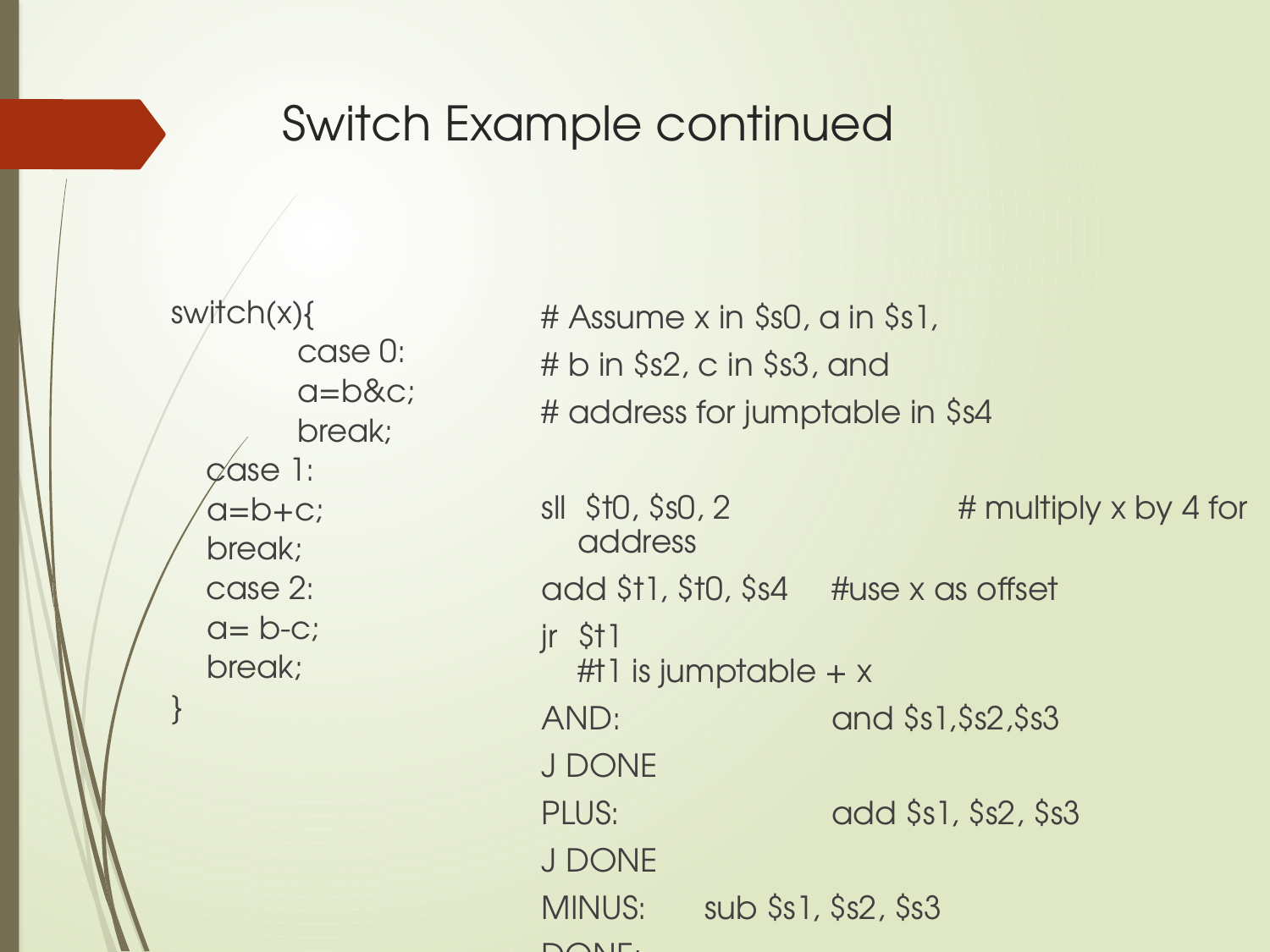

# Switch Example continued
# Assume x in $s0, a in $s1,
# b in $s2, c in $s3, and
# address for jumptable in $s4

sll  $t0, $s0, 2  		# multiply x by 4 for address
add $t1, $t0, $s4 	#use x as offset
jr  	$t1 					#t1 is jumptable + x
AND: 		and $s1,$s2,$s3
J DONE
PLUS: 		add $s1, $s2, $s3
J DONE
MINUS: 	sub $s1, $s2, $s3
DONE:

switch(x){
   	case 0:
		a=b&c;
		break;
    case 1:
			a=b+c;
			break;
    case 2:
			a= b-c;
			break;
}